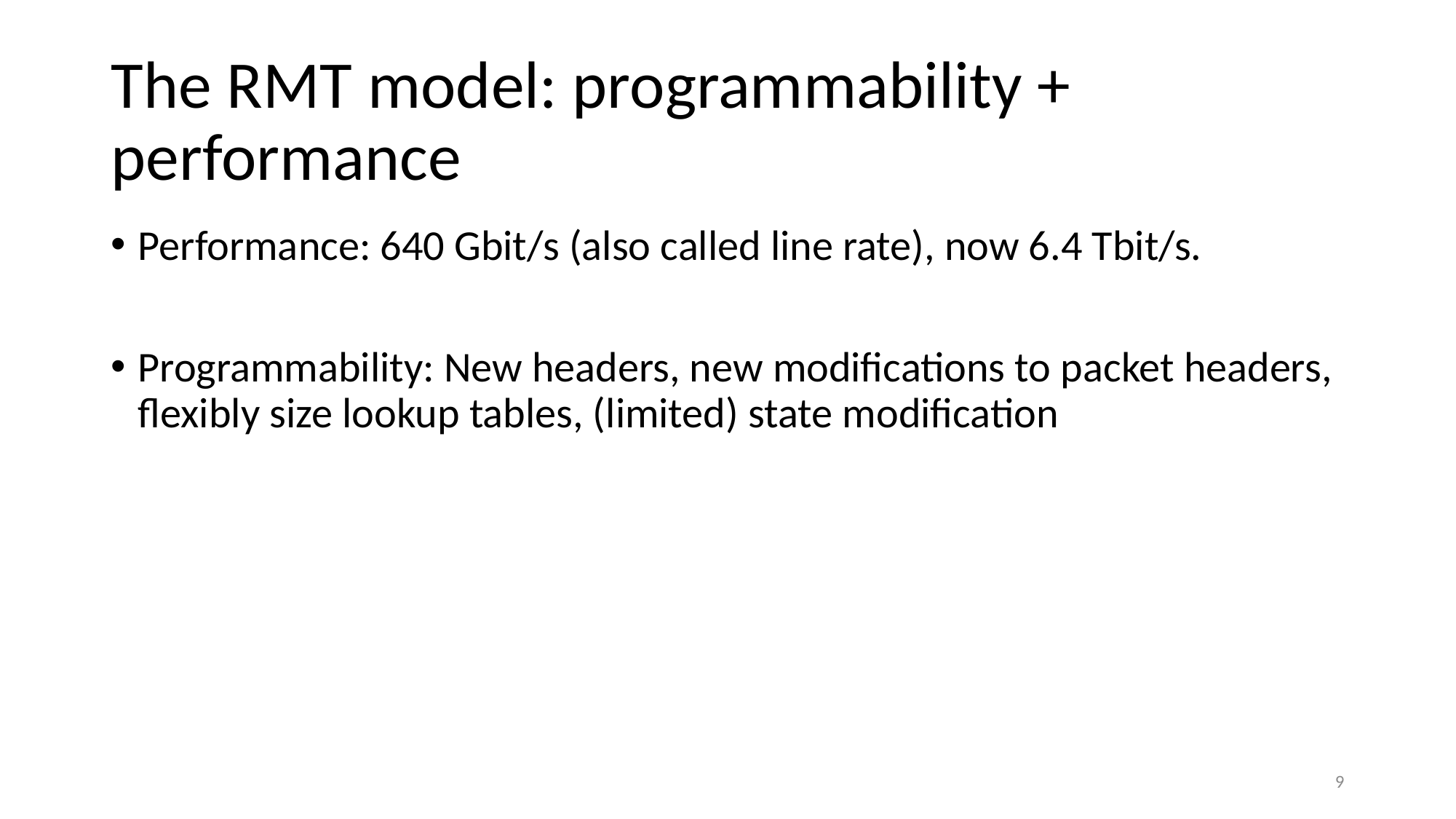

# The RMT model: programmability + performance
Performance: 640 Gbit/s (also called line rate), now 6.4 Tbit/s.

Programmability: New headers, new modifications to packet headers, flexibly size lookup tables, (limited) state modification

9